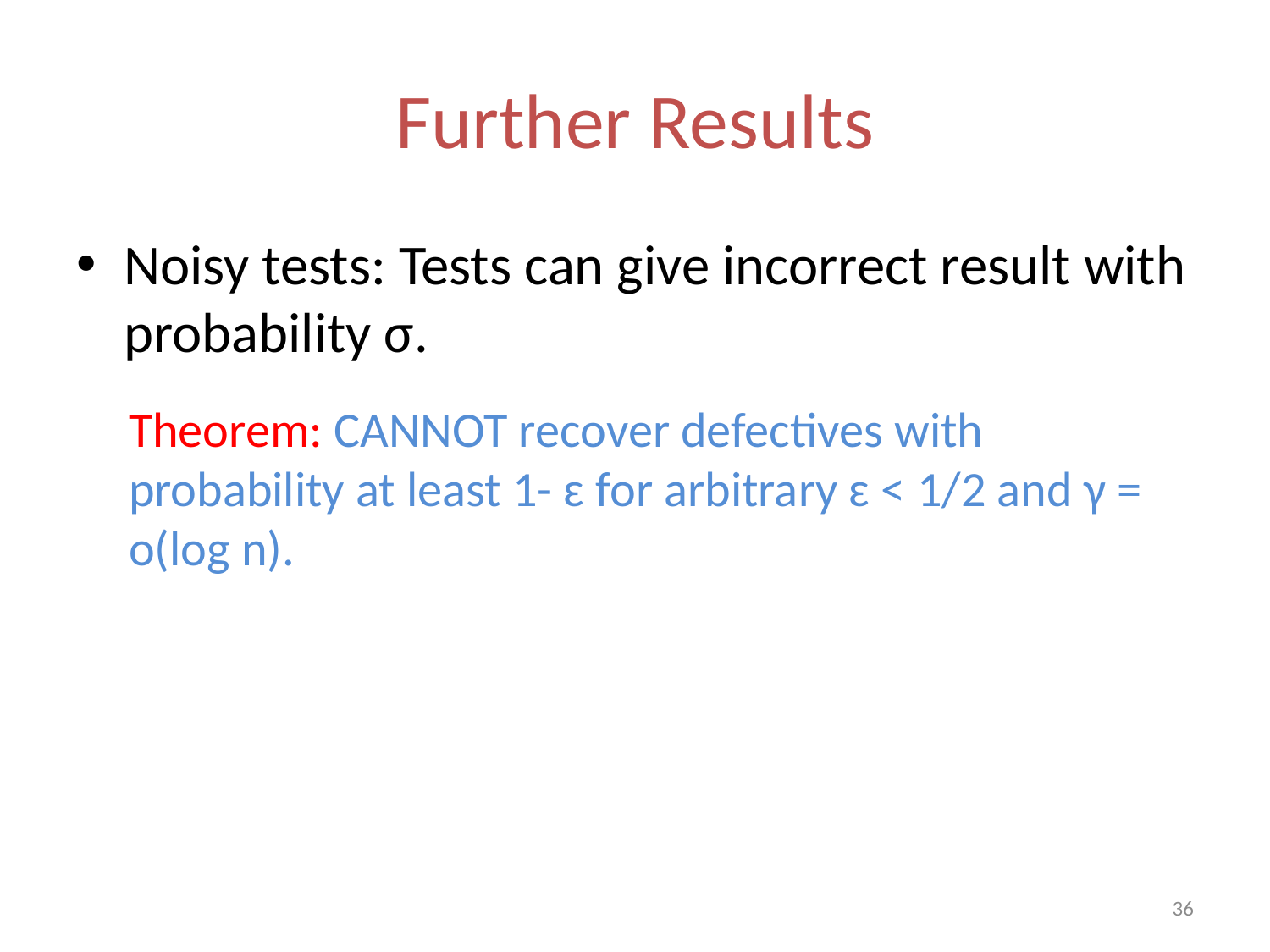

# Further Results
Noisy tests: Tests can give incorrect result with probability σ.
Theorem: CANNOT recover defectives with probability at least 1- ɛ for arbitrary ɛ < 1/2 and γ = o(log n).
36